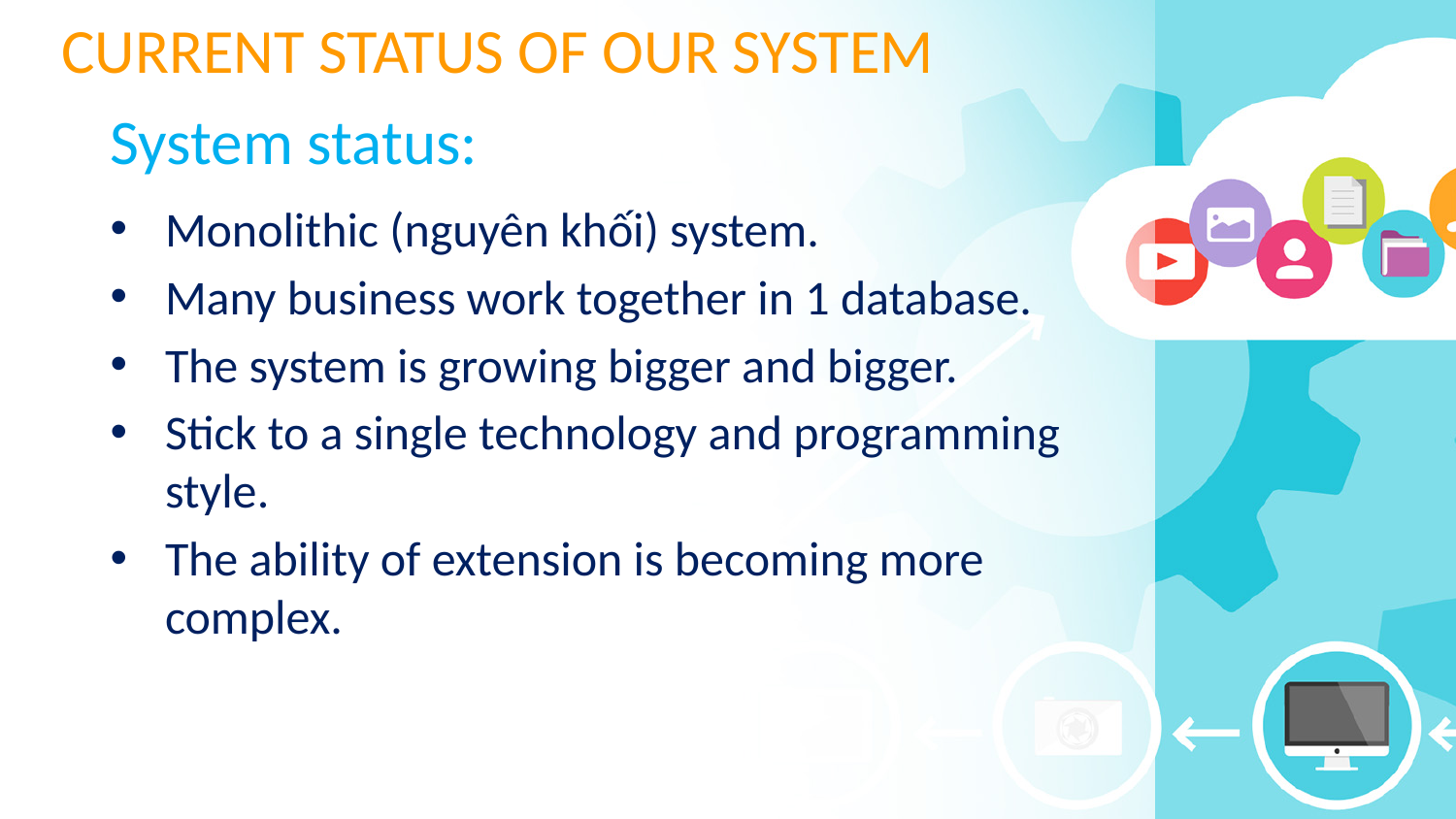

# CURRENT STATUS OF OUR SYSTEM
System status:
Monolithic (nguyên khối) system.
Many business work together in 1 database.
The system is growing bigger and bigger.
Stick to a single technology and programming style.
The ability of extension is becoming more complex.